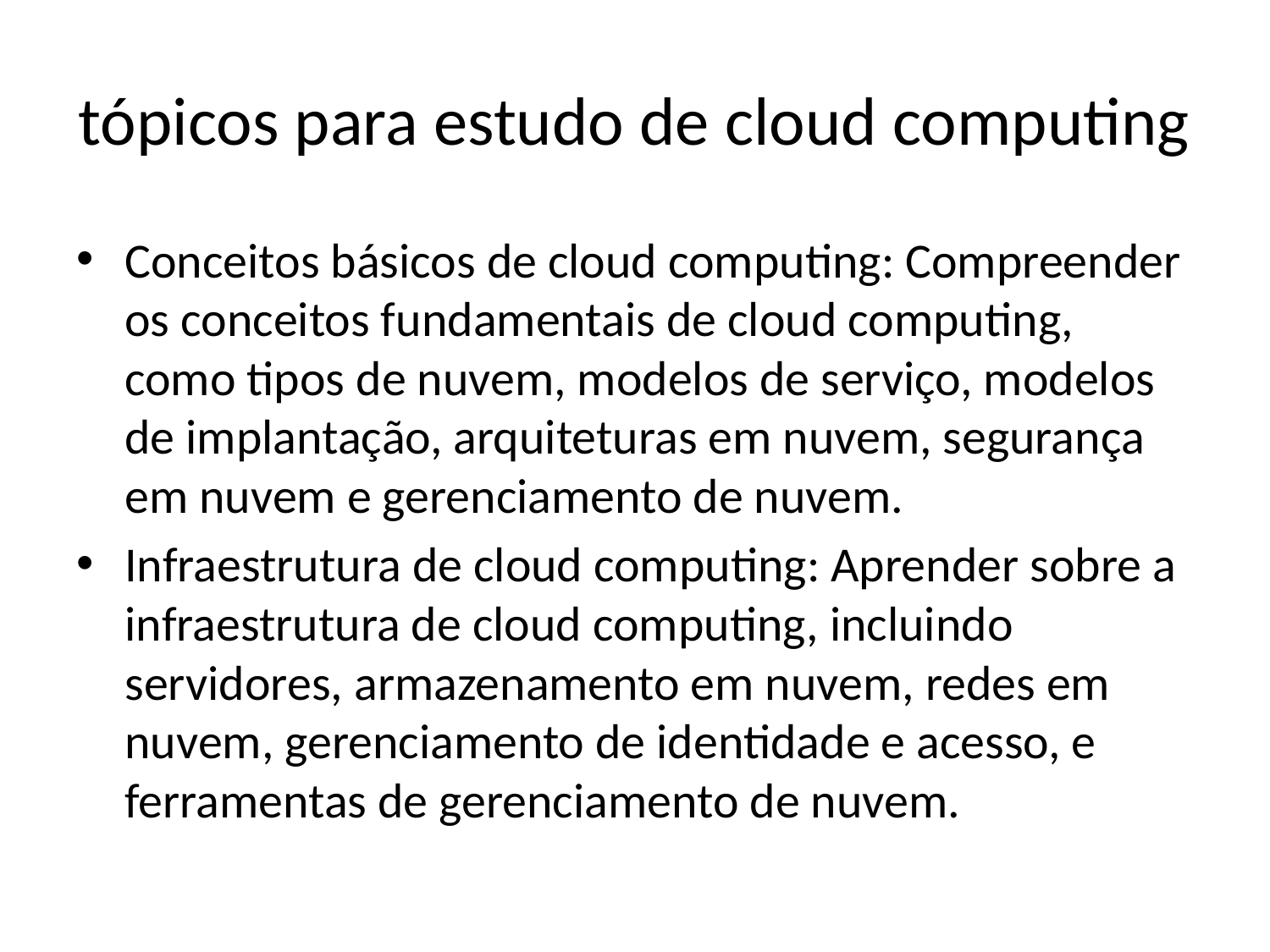

# tópicos para estudo de cloud computing
Conceitos básicos de cloud computing: Compreender os conceitos fundamentais de cloud computing, como tipos de nuvem, modelos de serviço, modelos de implantação, arquiteturas em nuvem, segurança em nuvem e gerenciamento de nuvem.
Infraestrutura de cloud computing: Aprender sobre a infraestrutura de cloud computing, incluindo servidores, armazenamento em nuvem, redes em nuvem, gerenciamento de identidade e acesso, e ferramentas de gerenciamento de nuvem.